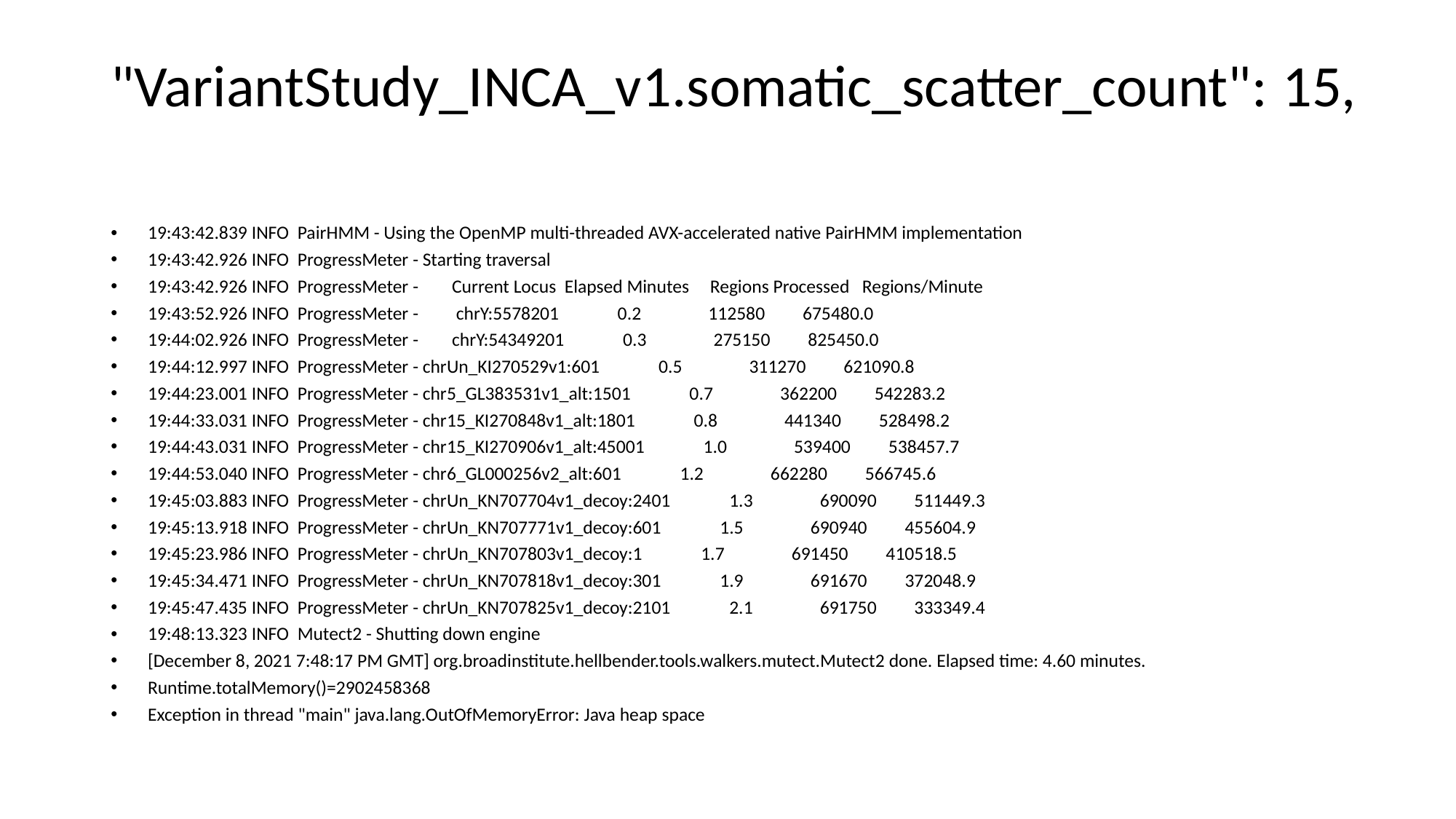

# "VariantStudy_INCA_v1.somatic_scatter_count": 15,
19:43:42.839 INFO  PairHMM - Using the OpenMP multi-threaded AVX-accelerated native PairHMM implementation
19:43:42.926 INFO  ProgressMeter - Starting traversal
19:43:42.926 INFO  ProgressMeter -        Current Locus  Elapsed Minutes     Regions Processed   Regions/Minute
19:43:52.926 INFO  ProgressMeter -         chrY:5578201              0.2                112580         675480.0
19:44:02.926 INFO  ProgressMeter -        chrY:54349201              0.3                275150         825450.0
19:44:12.997 INFO  ProgressMeter - chrUn_KI270529v1:601              0.5                311270         621090.8
19:44:23.001 INFO  ProgressMeter - chr5_GL383531v1_alt:1501              0.7                362200         542283.2
19:44:33.031 INFO  ProgressMeter - chr15_KI270848v1_alt:1801              0.8                441340         528498.2
19:44:43.031 INFO  ProgressMeter - chr15_KI270906v1_alt:45001              1.0                539400         538457.7
19:44:53.040 INFO  ProgressMeter - chr6_GL000256v2_alt:601              1.2                662280         566745.6
19:45:03.883 INFO  ProgressMeter - chrUn_KN707704v1_decoy:2401              1.3                690090         511449.3
19:45:13.918 INFO  ProgressMeter - chrUn_KN707771v1_decoy:601              1.5                690940         455604.9
19:45:23.986 INFO  ProgressMeter - chrUn_KN707803v1_decoy:1              1.7                691450         410518.5
19:45:34.471 INFO  ProgressMeter - chrUn_KN707818v1_decoy:301              1.9                691670         372048.9
19:45:47.435 INFO  ProgressMeter - chrUn_KN707825v1_decoy:2101              2.1                691750         333349.4
19:48:13.323 INFO  Mutect2 - Shutting down engine
[December 8, 2021 7:48:17 PM GMT] org.broadinstitute.hellbender.tools.walkers.mutect.Mutect2 done. Elapsed time: 4.60 minutes.
Runtime.totalMemory()=2902458368
Exception in thread "main" java.lang.OutOfMemoryError: Java heap space